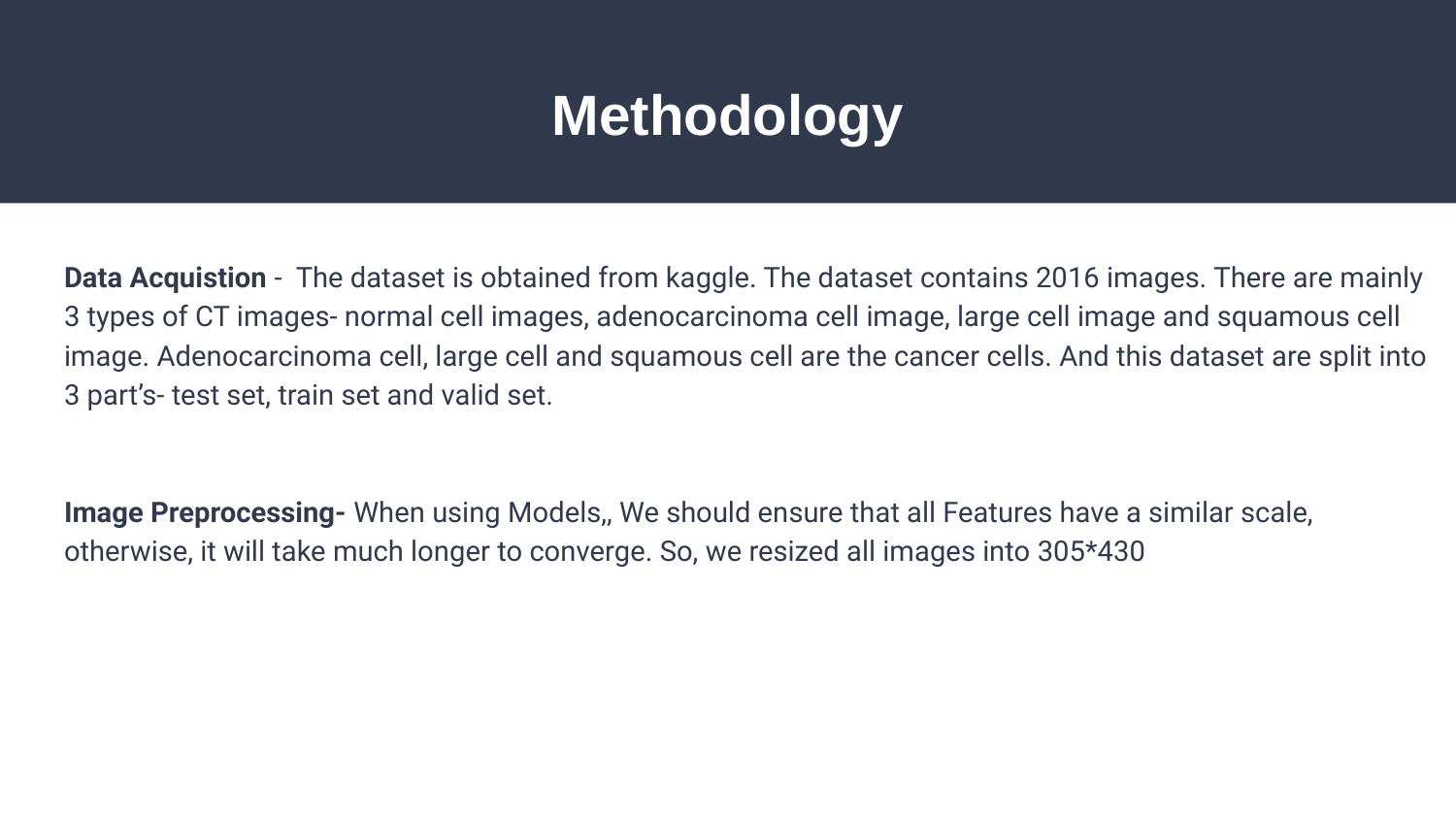

# Methodology
Data Acquistion -  The dataset is obtained from kaggle. The dataset contains 2016 images. There are mainly 3 types of CT images- normal cell images, adenocarcinoma cell image, large cell image and squamous cell image. Adenocarcinoma cell, large cell and squamous cell are the cancer cells. And this dataset are split into 3 part’s- test set, train set and valid set.

Image Preprocessing- When using Models,, We should ensure that all Features have a similar scale, otherwise, it will take much longer to converge. So, we resized all images into 305*430